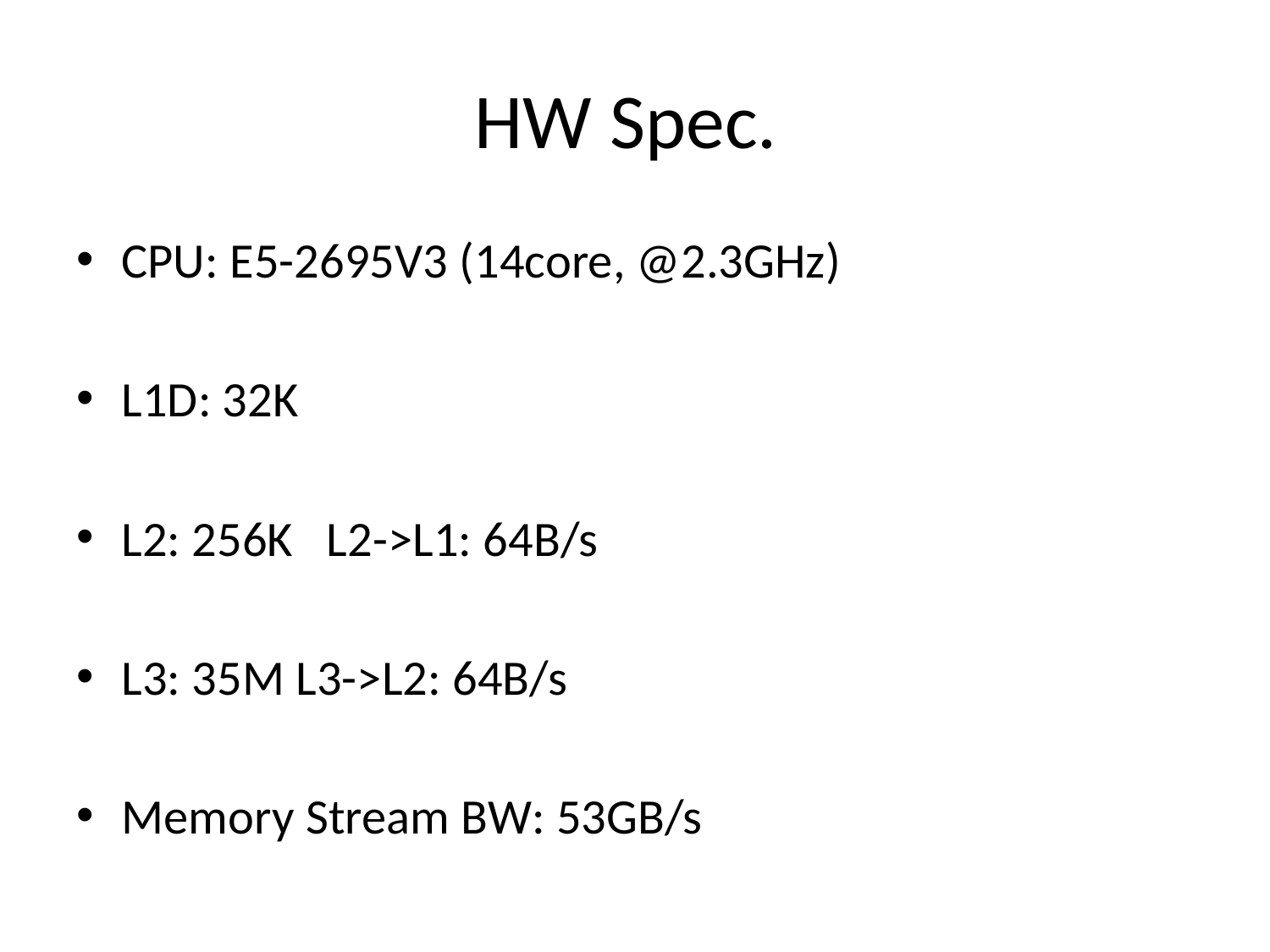

# HW Spec.
CPU: E5-2695V3 (14core, @2.3GHz)

L1D: 32K

L2: 256K   L2->L1: 64B/s

L3: 35M L3->L2: 64B/s

Memory Stream BW: 53GB/s